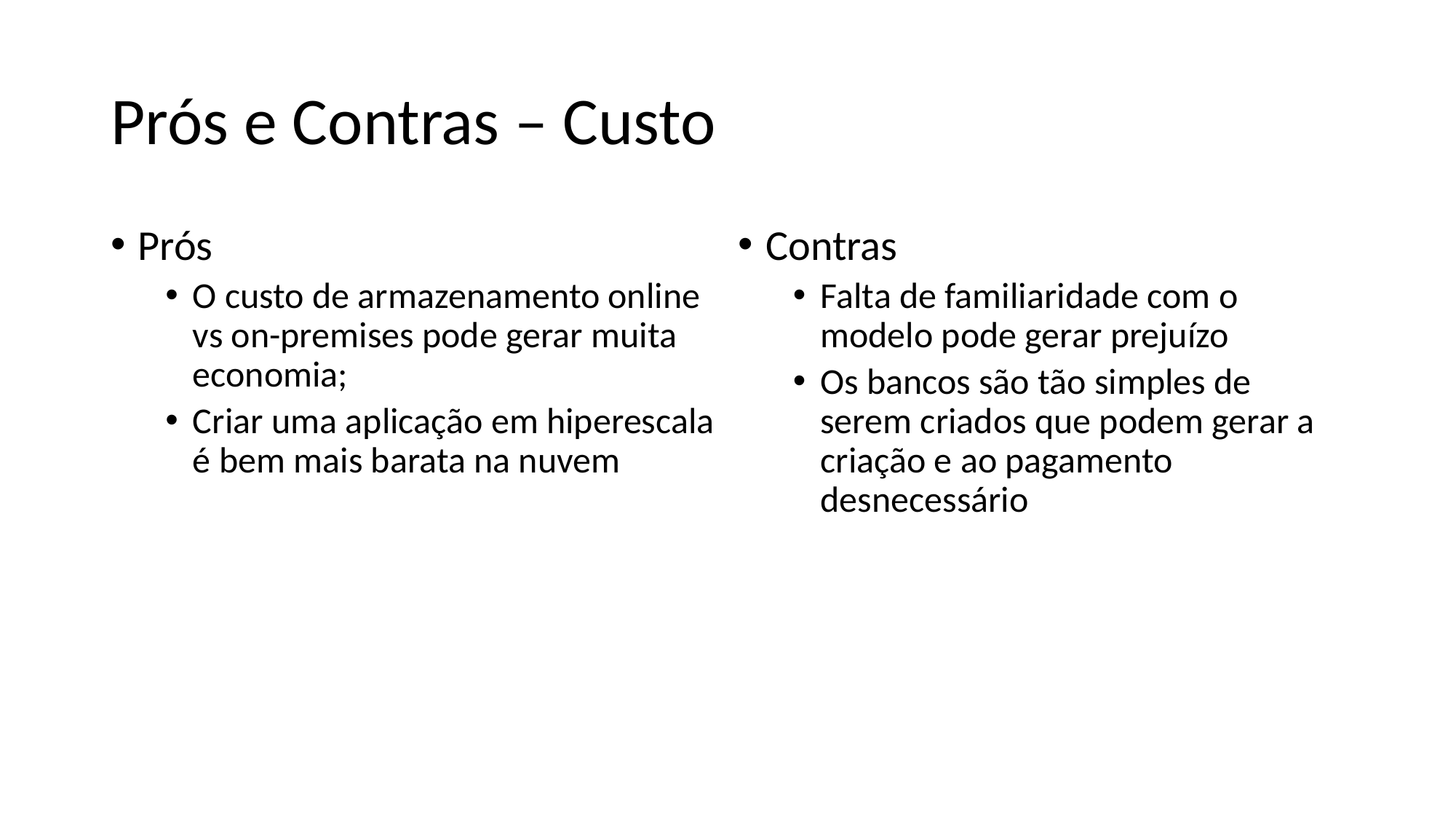

# Prós e Contras – Custo
Prós
O custo de armazenamento online vs on-premises pode gerar muita economia;
Criar uma aplicação em hiperescala é bem mais barata na nuvem
Contras
Falta de familiaridade com o modelo pode gerar prejuízo
Os bancos são tão simples de serem criados que podem gerar a criação e ao pagamento desnecessário